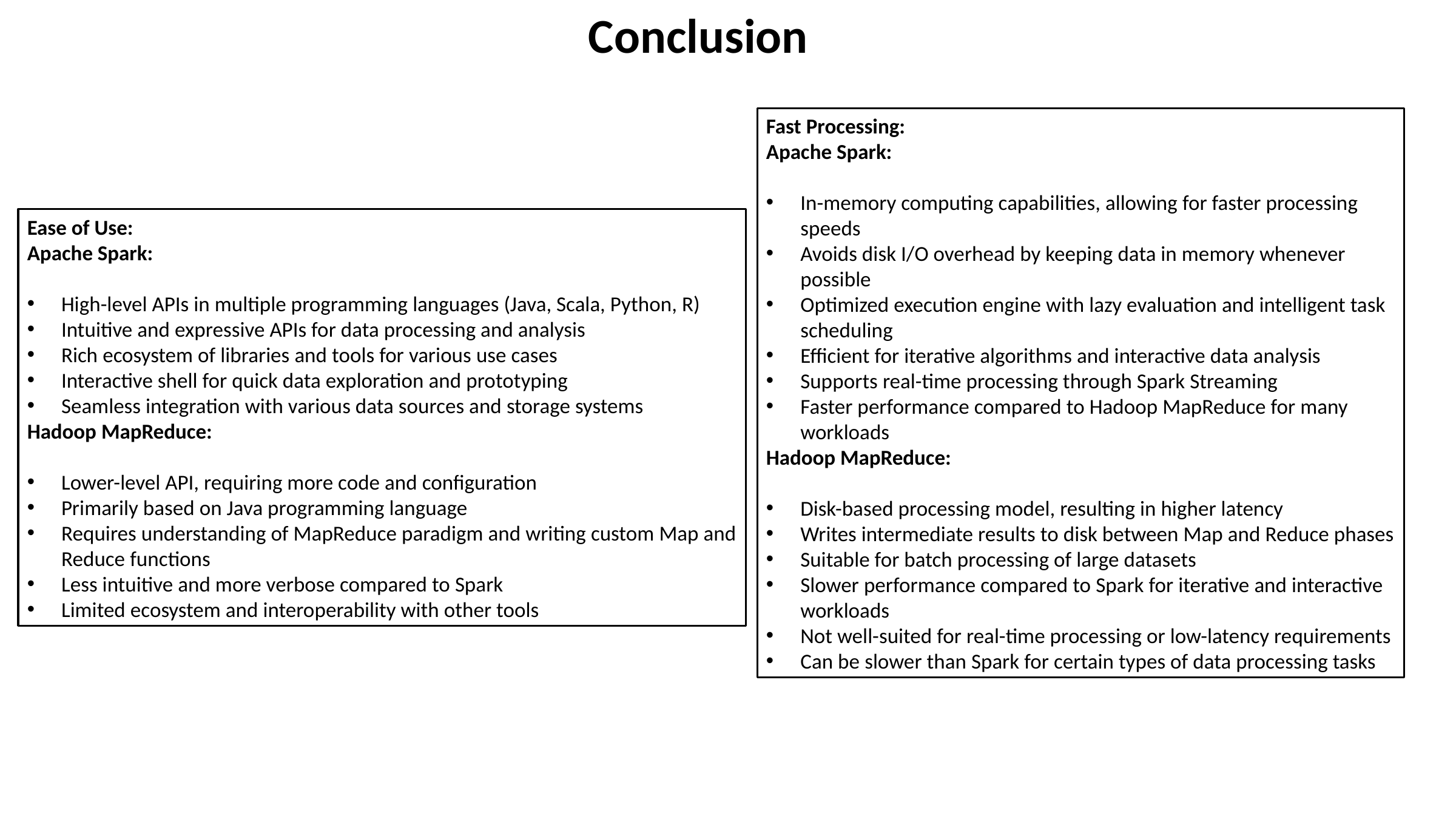

Conclusion
Fast Processing:
Apache Spark:

In-memory computing capabilities, allowing for faster processing speeds
Avoids disk I/O overhead by keeping data in memory whenever possible
Optimized execution engine with lazy evaluation and intelligent task scheduling
Efficient for iterative algorithms and interactive data analysis
Supports real-time processing through Spark Streaming
Faster performance compared to Hadoop MapReduce for many workloads
Hadoop MapReduce:

Disk-based processing model, resulting in higher latency
Writes intermediate results to disk between Map and Reduce phases
Suitable for batch processing of large datasets
Slower performance compared to Spark for iterative and interactive workloads
Not well-suited for real-time processing or low-latency requirements
Can be slower than Spark for certain types of data processing tasks
Ease of Use:
Apache Spark:

High-level APIs in multiple programming languages (Java, Scala, Python, R)
Intuitive and expressive APIs for data processing and analysis
Rich ecosystem of libraries and tools for various use cases
Interactive shell for quick data exploration and prototyping
Seamless integration with various data sources and storage systems
Hadoop MapReduce:

Lower-level API, requiring more code and configuration
Primarily based on Java programming language
Requires understanding of MapReduce paradigm and writing custom Map and Reduce functions
Less intuitive and more verbose compared to Spark
Limited ecosystem and interoperability with other tools